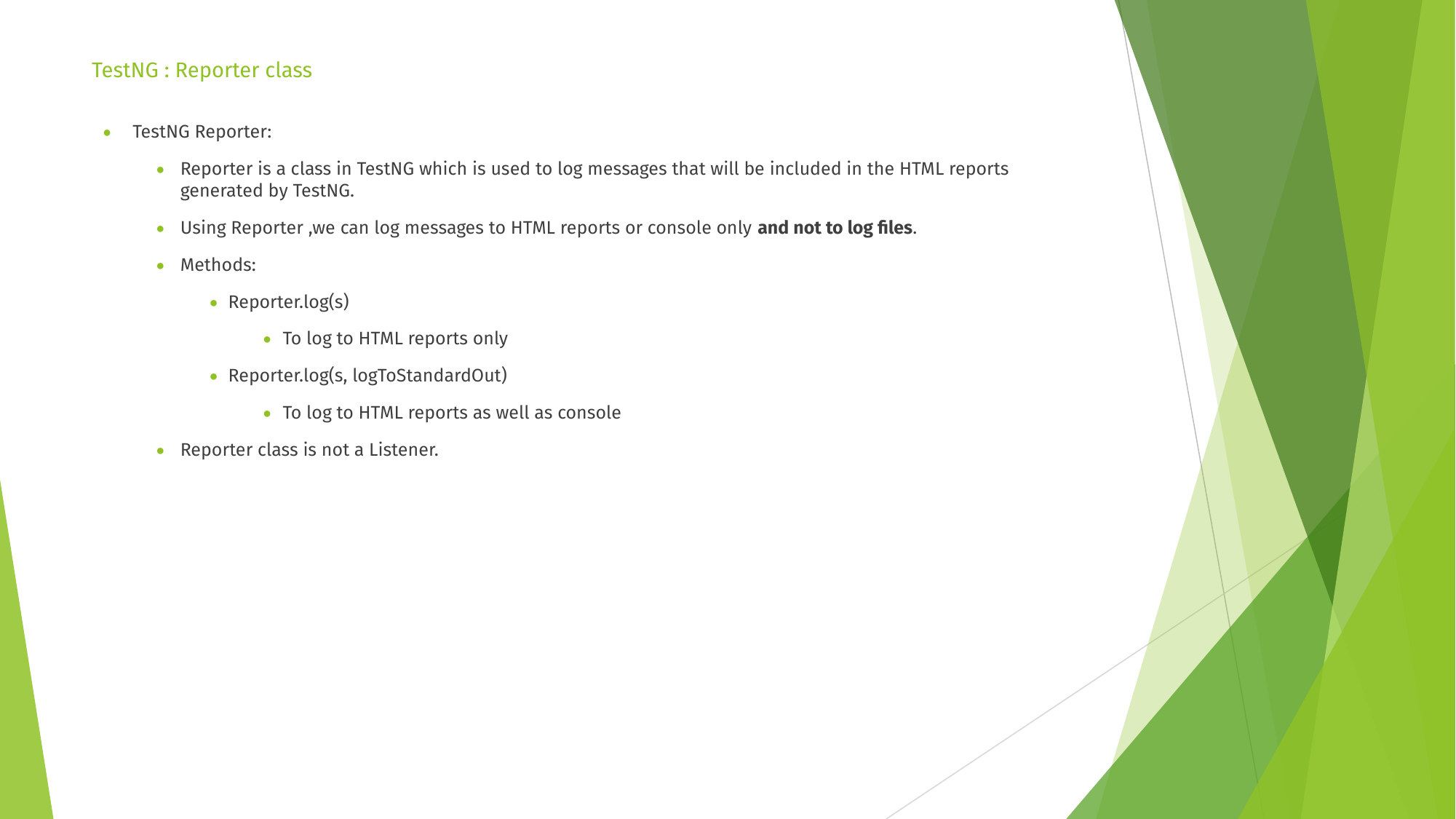

# TestNG : Reporter class
TestNG Reporter:
Reporter is a class in TestNG which is used to log messages that will be included in the HTML reports generated by TestNG.
Using Reporter ,we can log messages to HTML reports or console only and not to log files.
Methods:
Reporter.log(s)
To log to HTML reports only
Reporter.log(s, logToStandardOut)
To log to HTML reports as well as console
Reporter class is not a Listener.